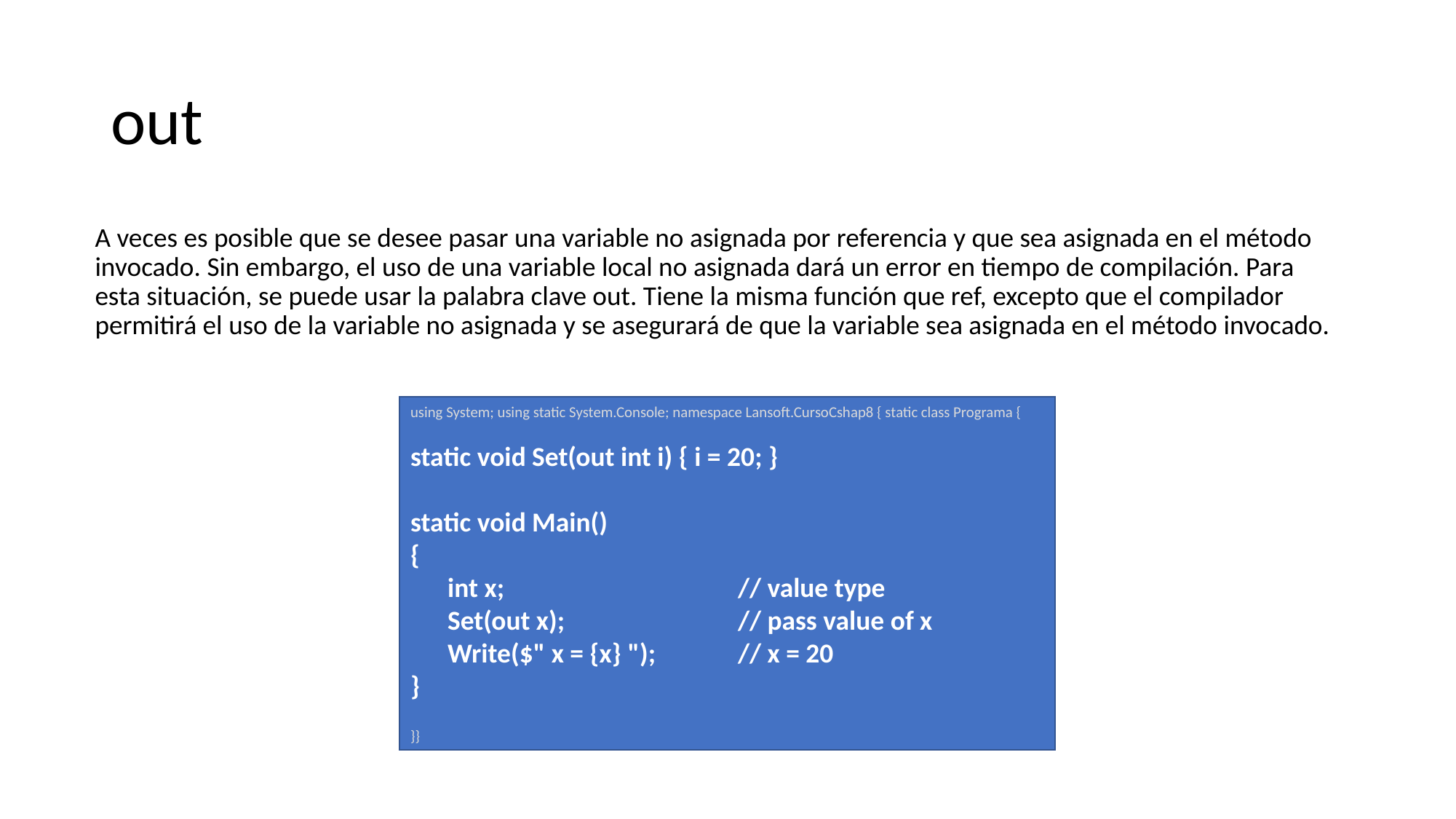

# out
A veces es posible que se desee pasar una variable no asignada por referencia y que sea asignada en el método invocado. Sin embargo, el uso de una variable local no asignada dará un error en tiempo de compilación. Para esta situación, se puede usar la palabra clave out. Tiene la misma función que ref, excepto que el compilador permitirá el uso de la variable no asignada y se asegurará de que la variable sea asignada en el método invocado.
using System; using static System.Console; namespace Lansoft.CursoCshap8 { static class Programa {

static void Set(out int i) { i = 20; }

static void Main()
{
      int x; 			// value type
      Set(out x);		// pass value of x
      Write($" x = {x} "); 	// x = 20
}

}}